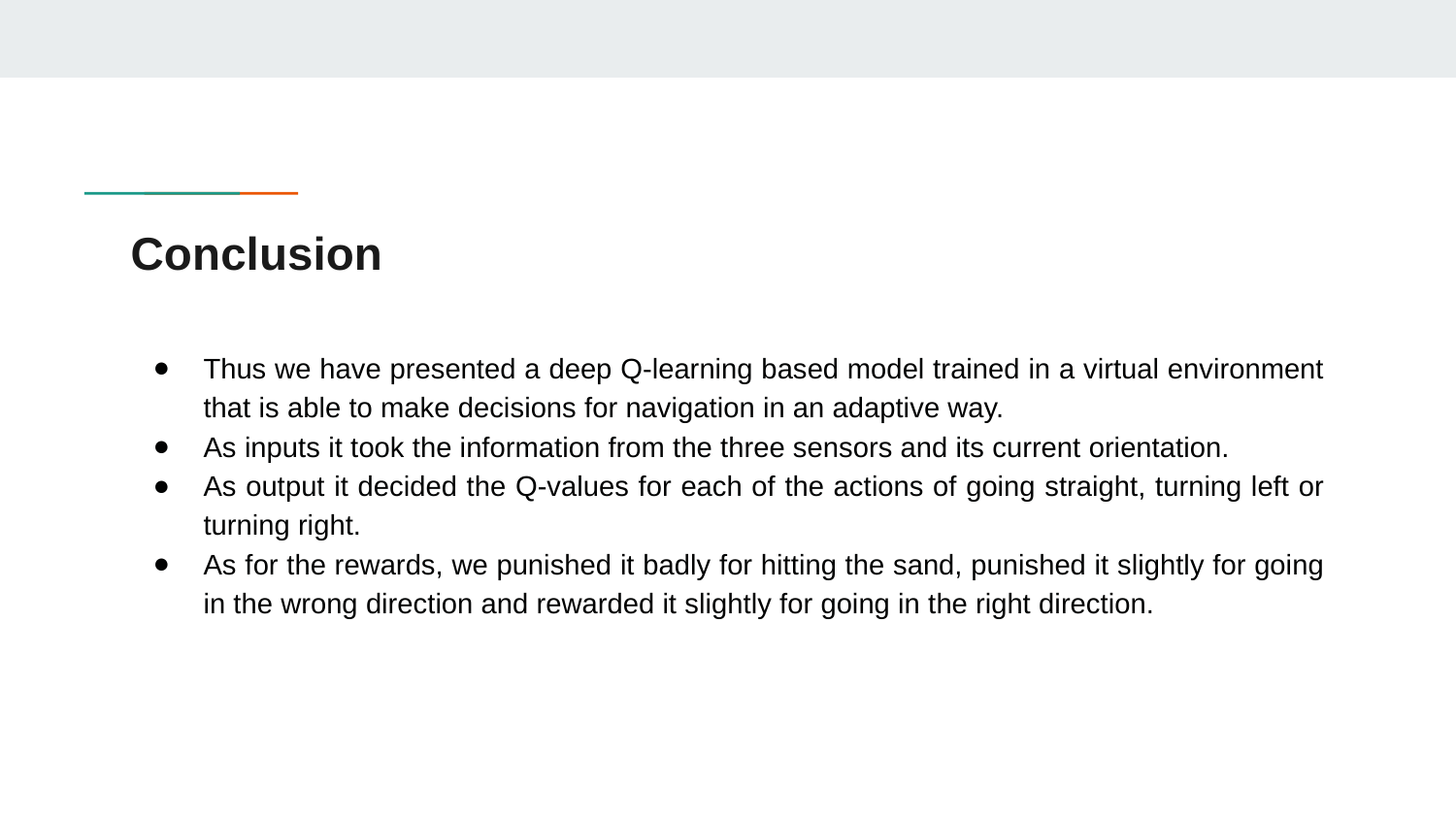

# Conclusion
Thus we have presented a deep Q-learning based model trained in a virtual environment that is able to make decisions for navigation in an adaptive way.
As inputs it took the information from the three sensors and its current orientation.
As output it decided the Q-values for each of the actions of going straight, turning left or turning right.
As for the rewards, we punished it badly for hitting the sand, punished it slightly for going in the wrong direction and rewarded it slightly for going in the right direction.